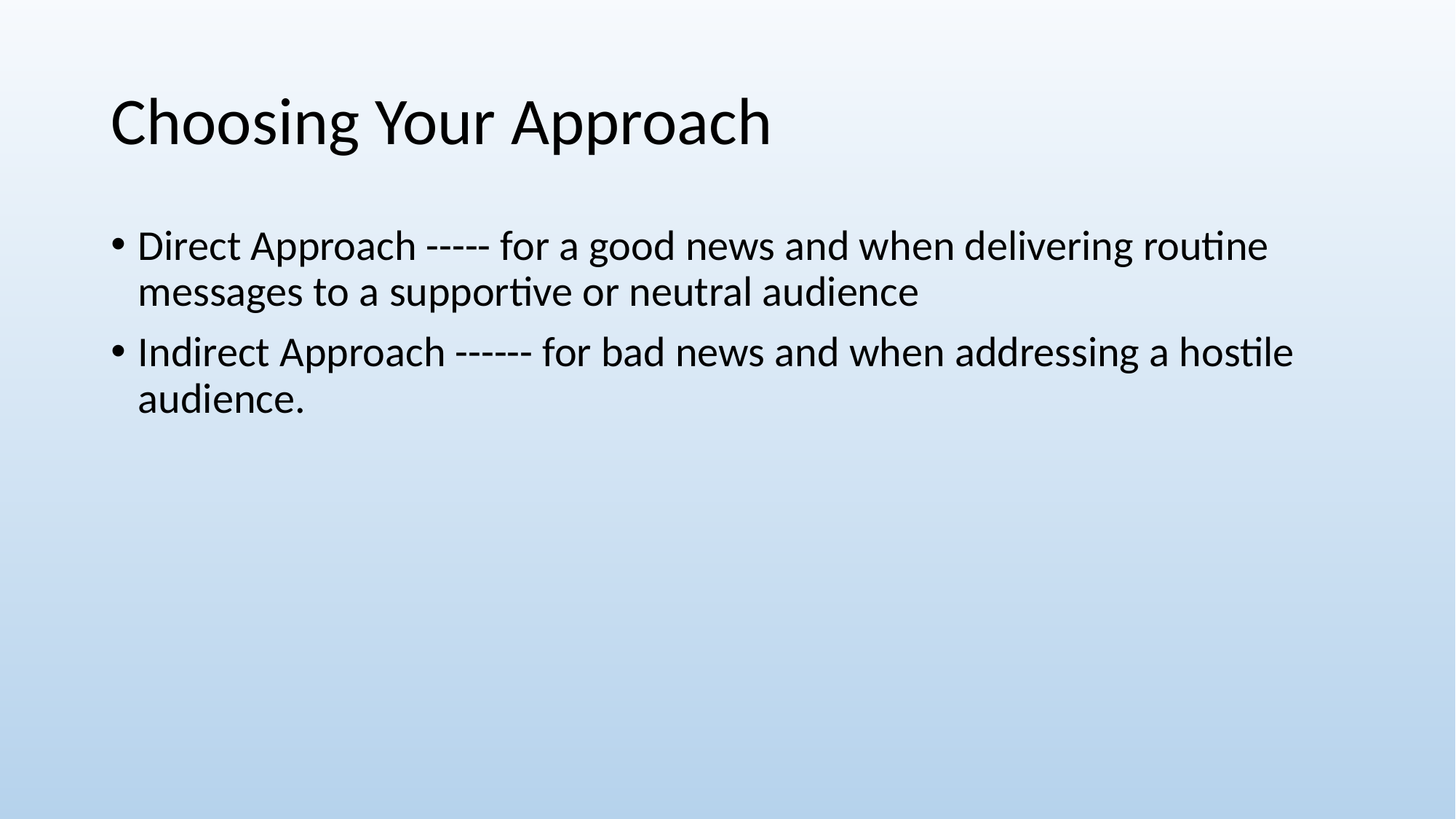

# Choosing Your Approach
Direct Approach ----- for a good news and when delivering routine messages to a supportive or neutral audience
Indirect Approach ------ for bad news and when addressing a hostile audience.